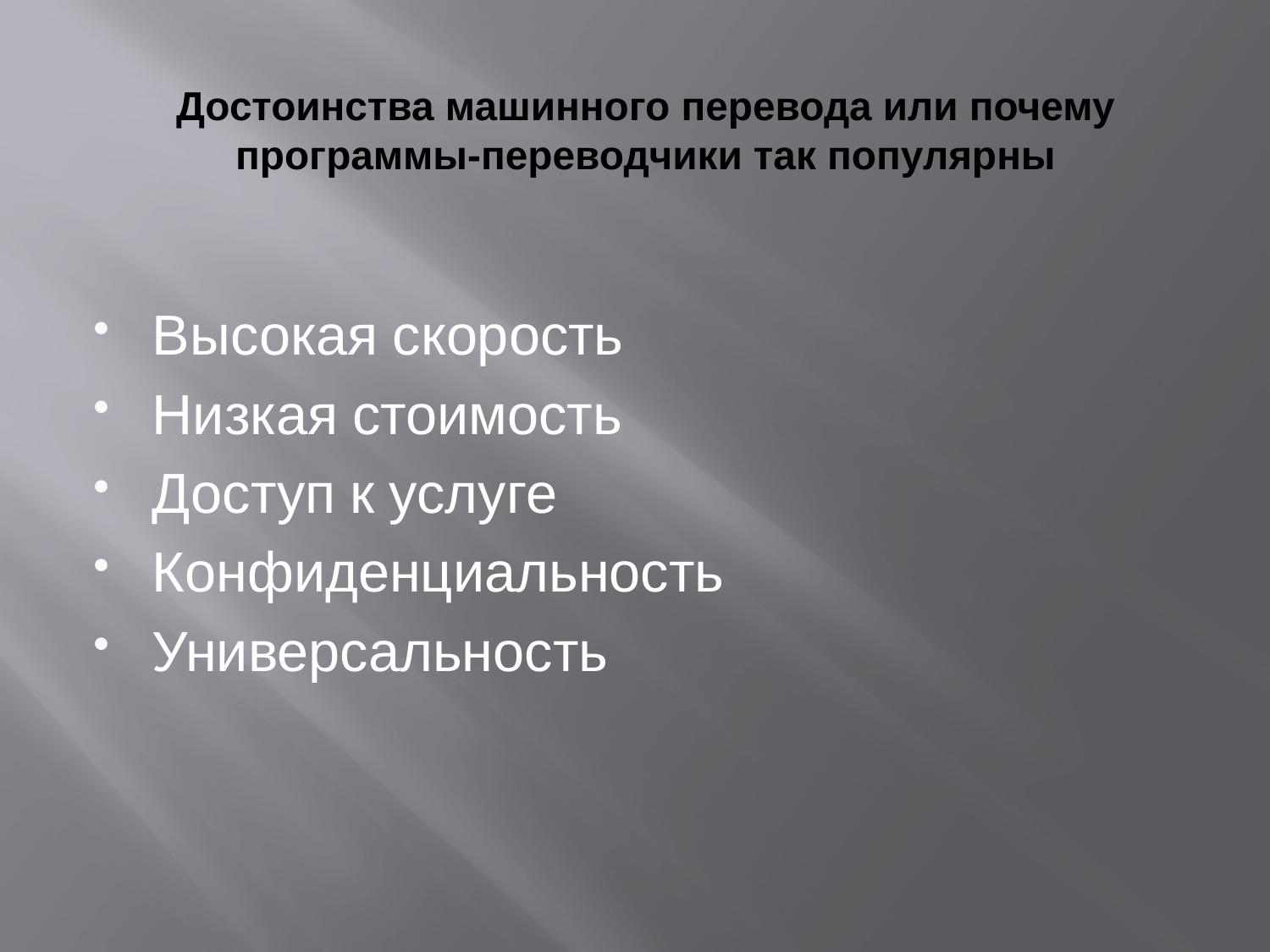

# Достоинства машинного перевода или почему программы-переводчики так популярны

Высокая скорость
Низкая стоимость
Доступ к услуге
Конфиденциальность
Универсальность